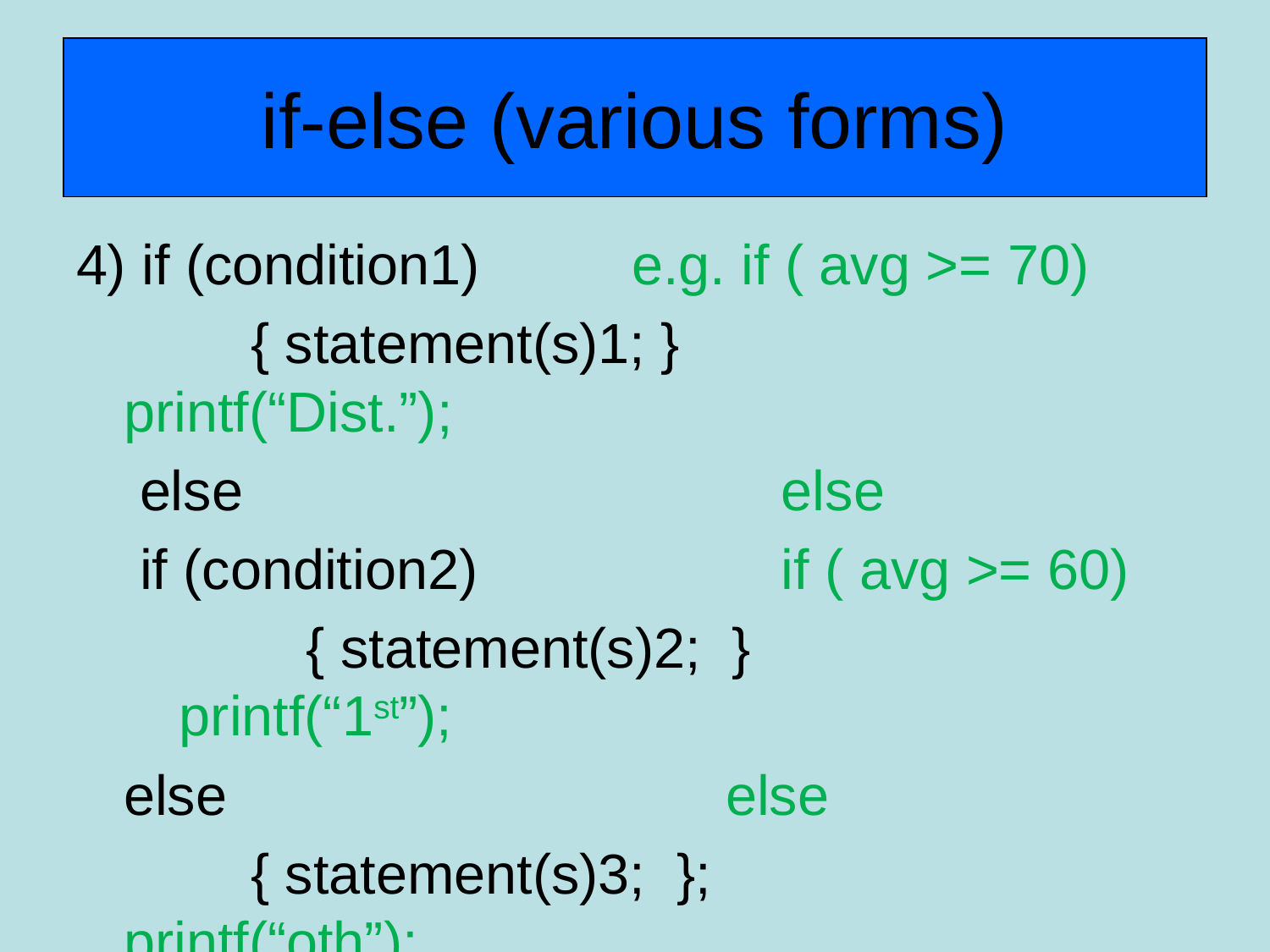

# if-else (various forms)
4) if (condition1)		e.g. if ( avg >= 70)
	 	{ statement(s)1; }		 printf(“Dist.”);
else 				      else
if (condition2)		      if ( avg >= 60)
		{ statement(s)2;  }		 printf(“1st”);
	else 				      else
		{ statement(s)3;  };		 printf(“oth”);